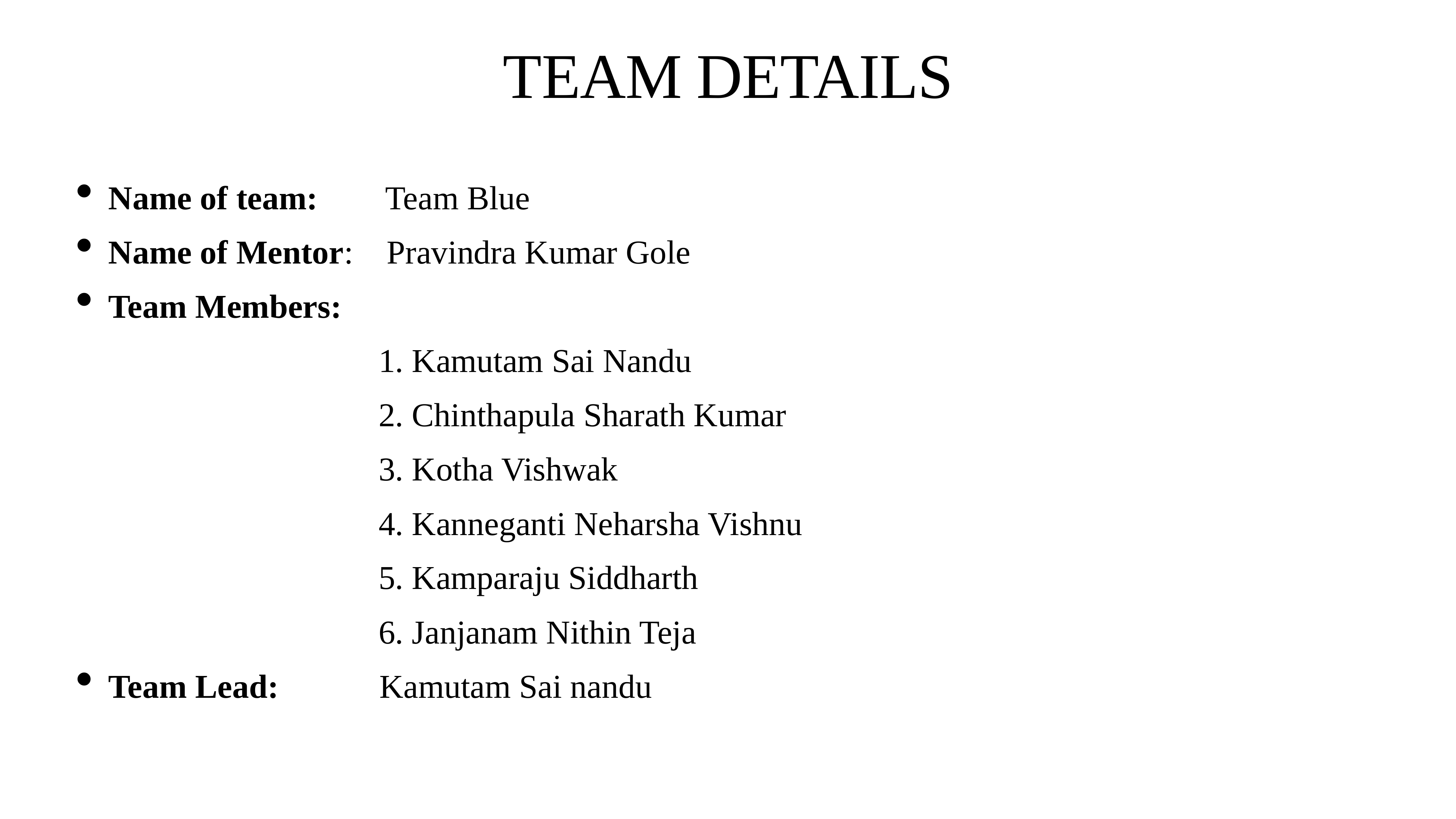

# TEAM DETAILS

Name of team:        Team Blue
Name of Mentor:    Pravindra Kumar Gole
Team Members:
     1. Kamutam Sai Nandu
     2. Chinthapula Sharath Kumar
     3. Kotha Vishwak
     4. Kanneganti Neharsha Vishnu
     5. Kamparaju Siddharth
     6. Janjanam Nithin Teja
Team Lead:            Kamutam Sai nandu